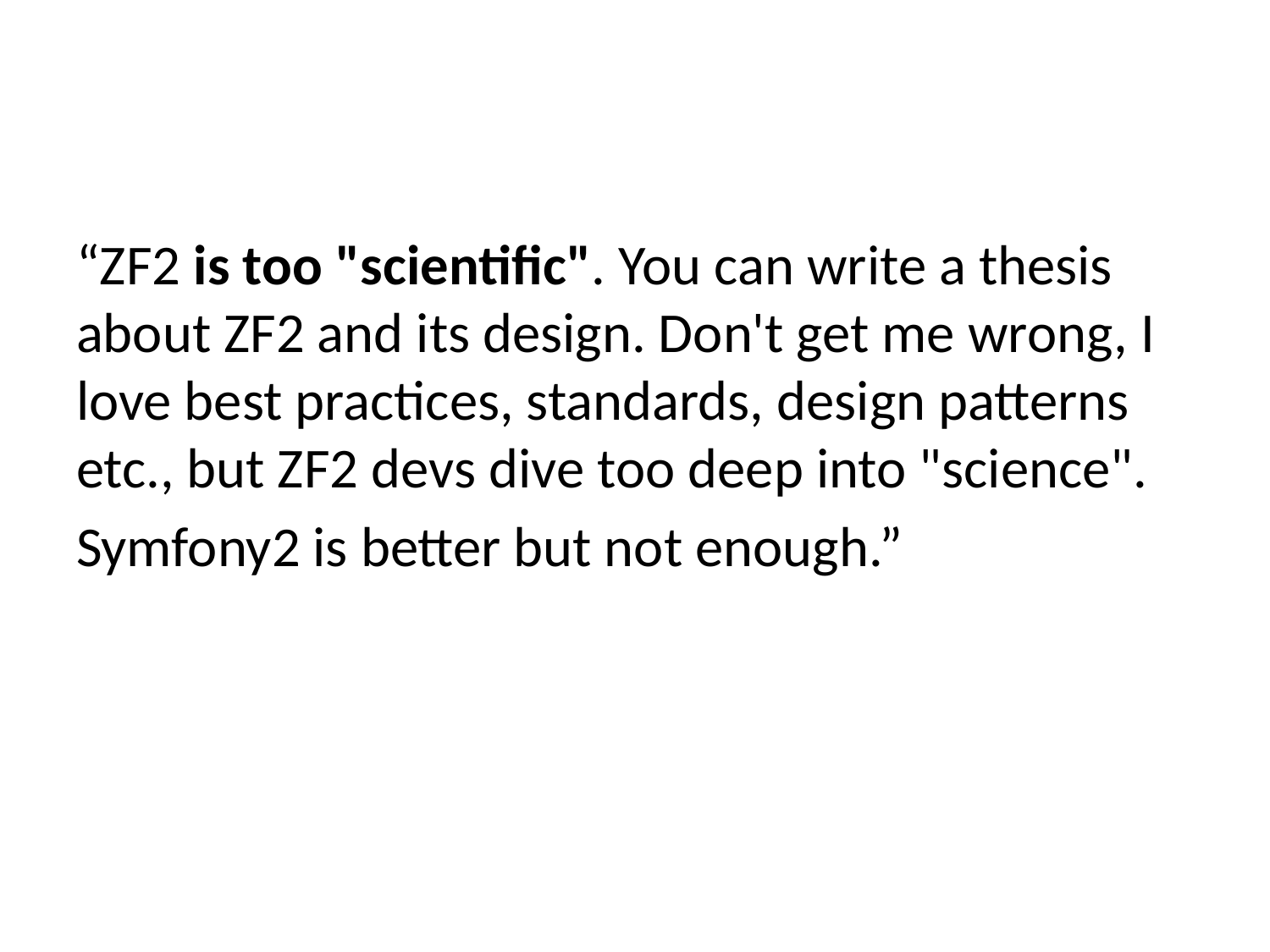

“ZF2 is too "scientific". You can write a thesis about ZF2 and its design. Don't get me wrong, I love best practices, standards, design patterns etc., but ZF2 devs dive too deep into "science".
Symfony2 is better but not enough.”